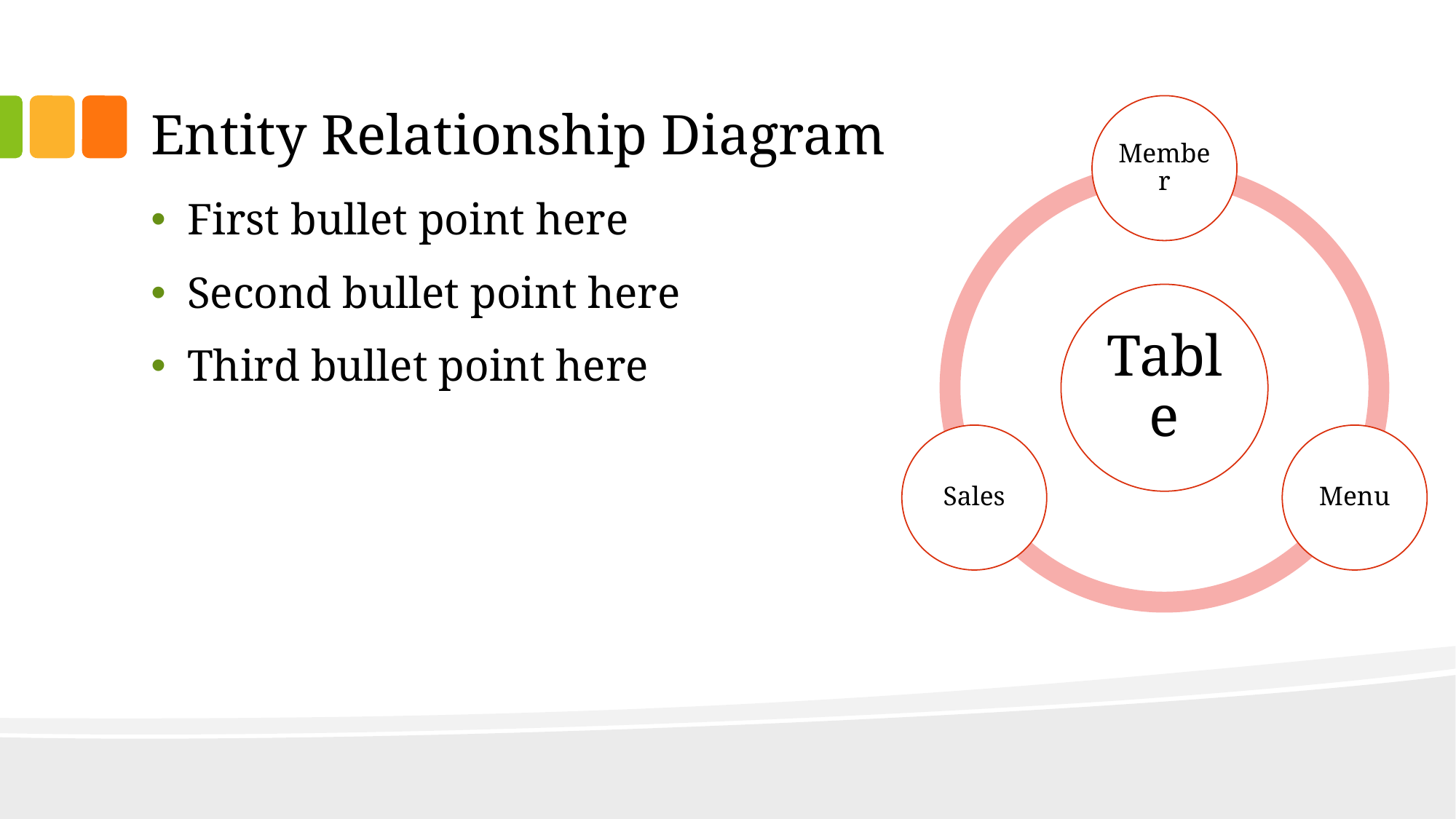

# Entity Relationship Diagram
Table
Member
Menu
Sales
First bullet point here
Second bullet point here
Third bullet point here